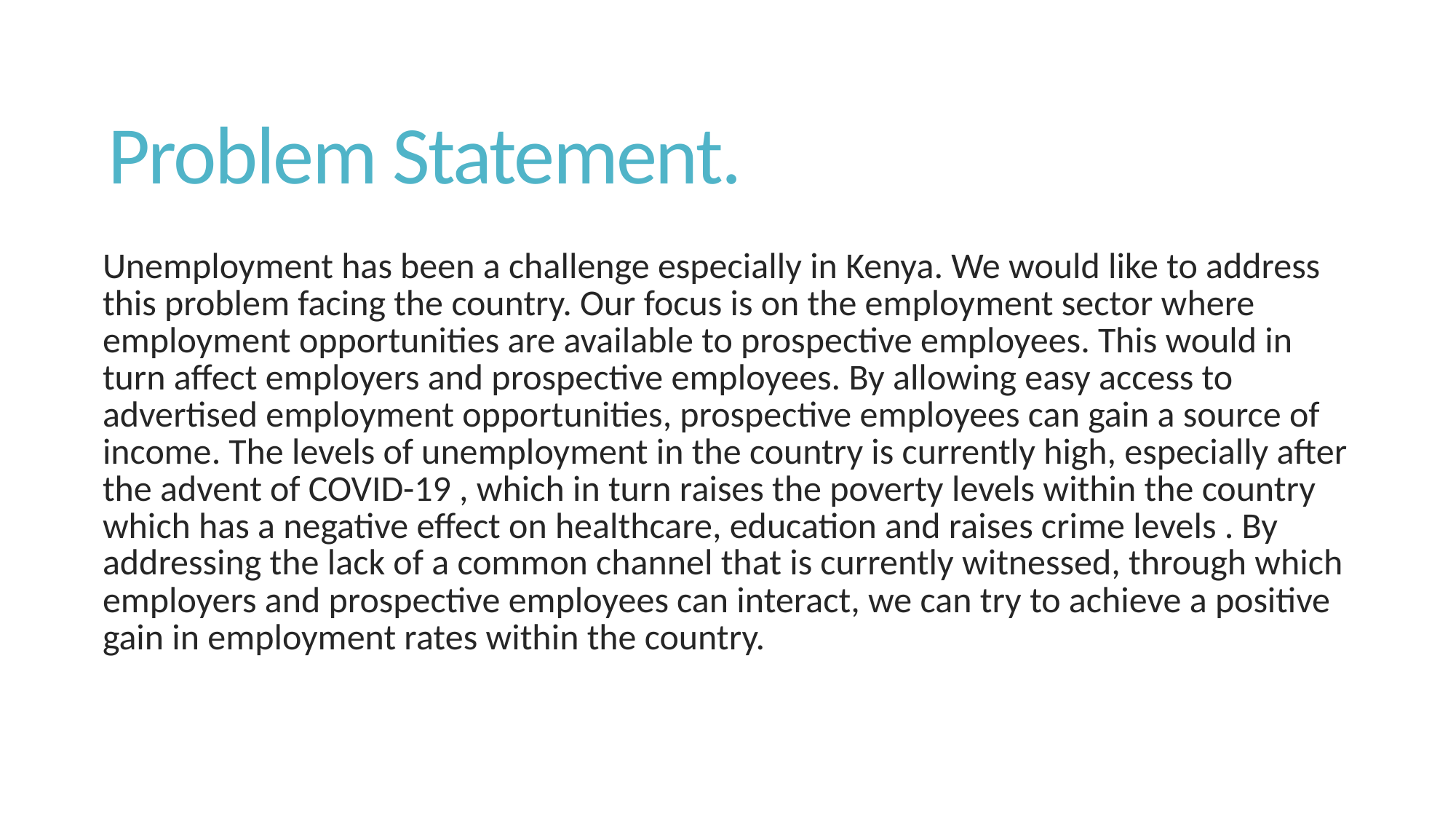

# Problem Statement.
Unemployment has been a challenge especially in Kenya. We would like to address this problem facing the country. Our focus is on the employment sector where employment opportunities are available to prospective employees. This would in turn affect employers and prospective employees. By allowing easy access to advertised employment opportunities, prospective employees can gain a source of income. The levels of unemployment in the country is currently high, especially after the advent of COVID-19 , which in turn raises the poverty levels within the country which has a negative effect on healthcare, education and raises crime levels . By addressing the lack of a common channel that is currently witnessed, through which employers and prospective employees can interact, we can try to achieve a positive gain in employment rates within the country.